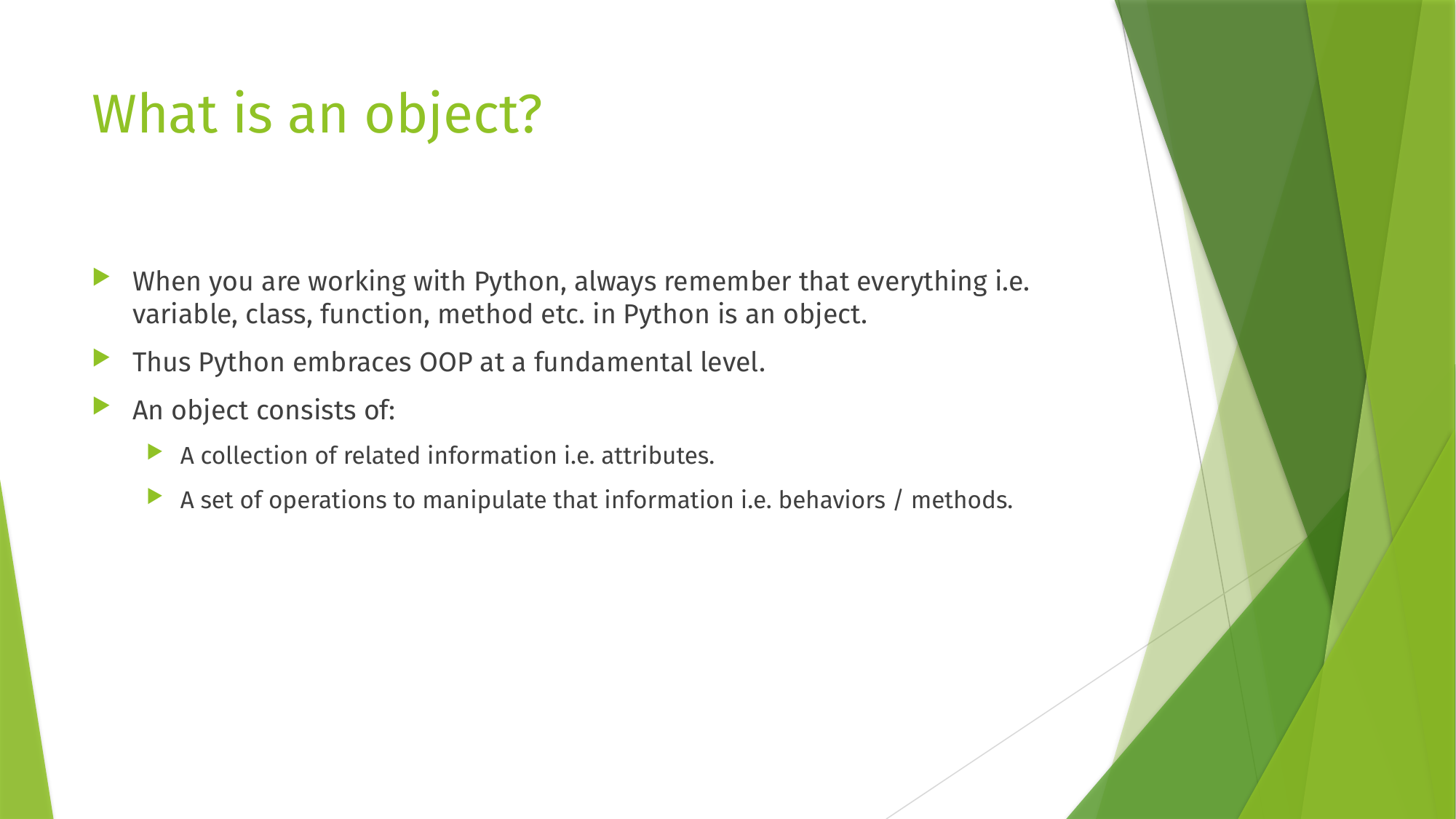

# What is an object?
When you are working with Python, always remember that everything i.e. variable, class, function, method etc. in Python is an object.
Thus Python embraces OOP at a fundamental level.
An object consists of:
A collection of related information i.e. attributes.
A set of operations to manipulate that information i.e. behaviors / methods.